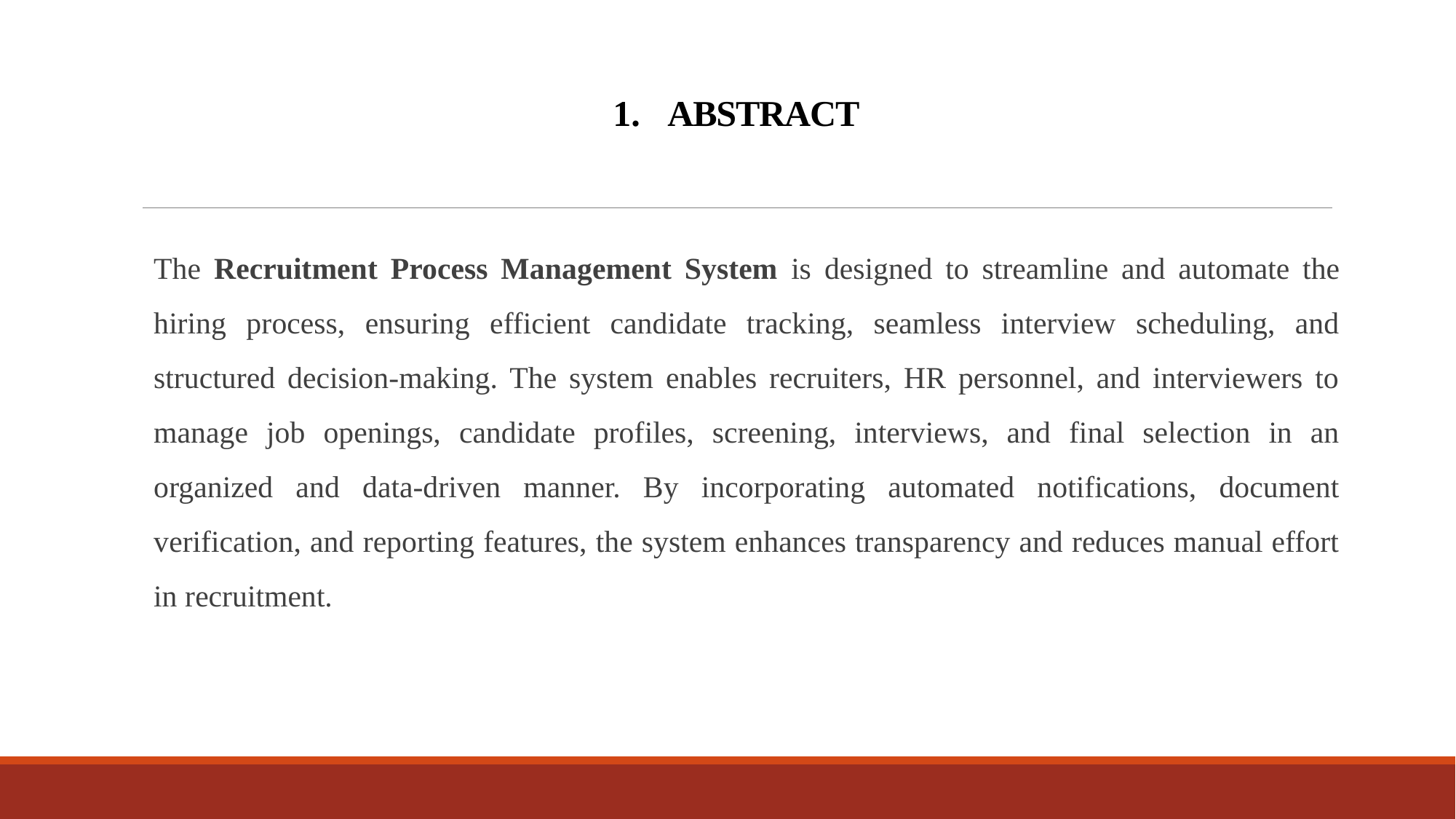

# ABSTRACT
The Recruitment Process Management System is designed to streamline and automate the hiring process, ensuring efficient candidate tracking, seamless interview scheduling, and structured decision-making. The system enables recruiters, HR personnel, and interviewers to manage job openings, candidate profiles, screening, interviews, and final selection in an organized and data-driven manner. By incorporating automated notifications, document verification, and reporting features, the system enhances transparency and reduces manual effort in recruitment.